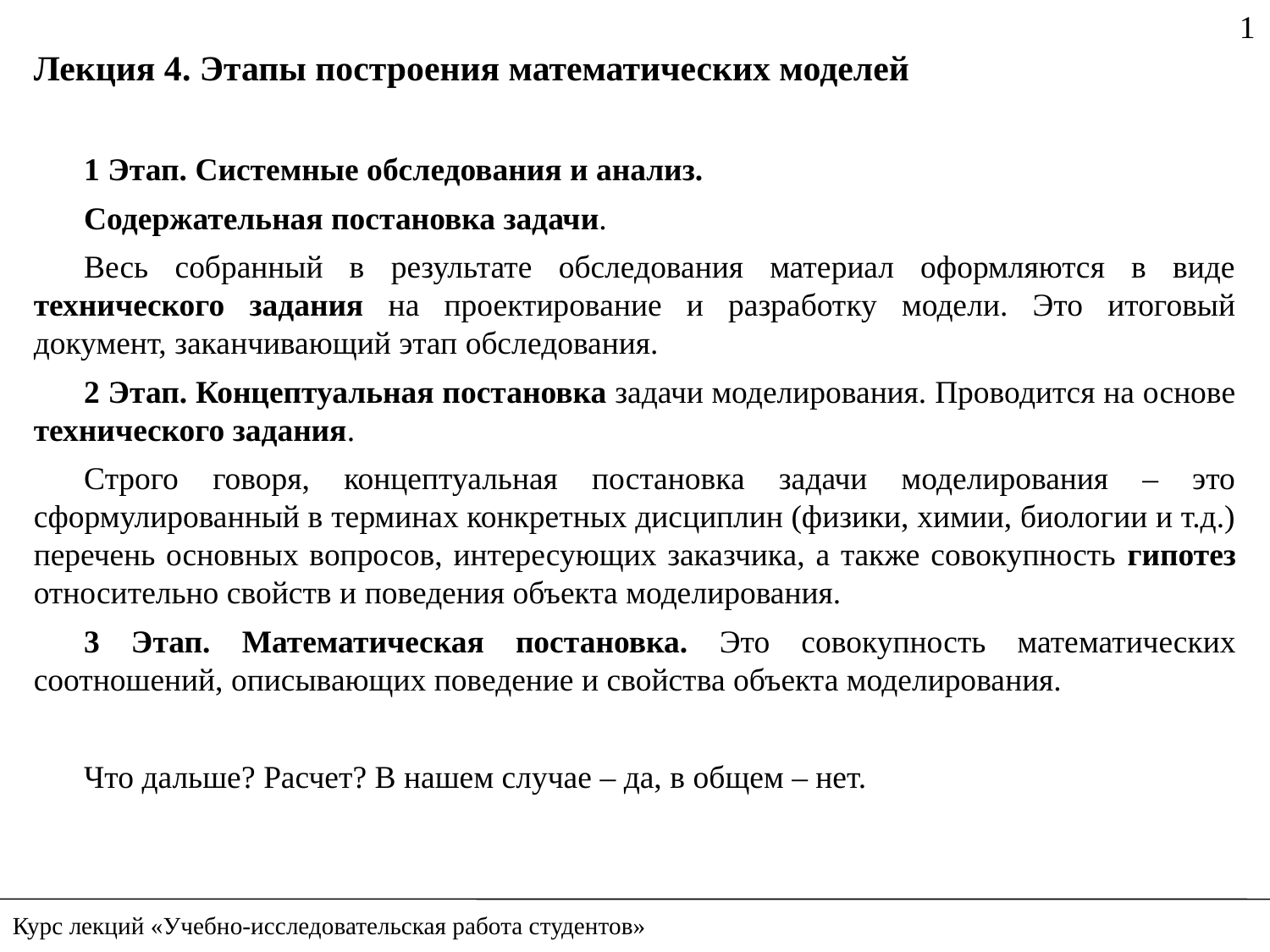

1
Лекция 4. Этапы построения математических моделей
1 Этап. Системные обследования и анализ.
Содержательная постановка задачи.
Весь собранный в результате обследования материал оформляются в виде технического задания на проектирование и разработку модели. Это итоговый документ, заканчивающий этап обследования.
2 Этап. Концептуальная постановка задачи моделирования. Проводится на основе технического задания.
Строго говоря, концептуальная постановка задачи моделирования – это сформулированный в терминах конкретных дисциплин (физики, химии, биологии и т.д.) перечень основных вопросов, интересующих заказчика, а также совокупность гипотез относительно свойств и поведения объекта моделирования.
3 Этап. Математическая постановка. Это совокупность математических соотношений, описывающих поведение и свойства объекта моделирования.

Что дальше? Расчет? В нашем случае – да, в общем – нет.

Курс лекций «Учебно-исследовательская работа студентов»